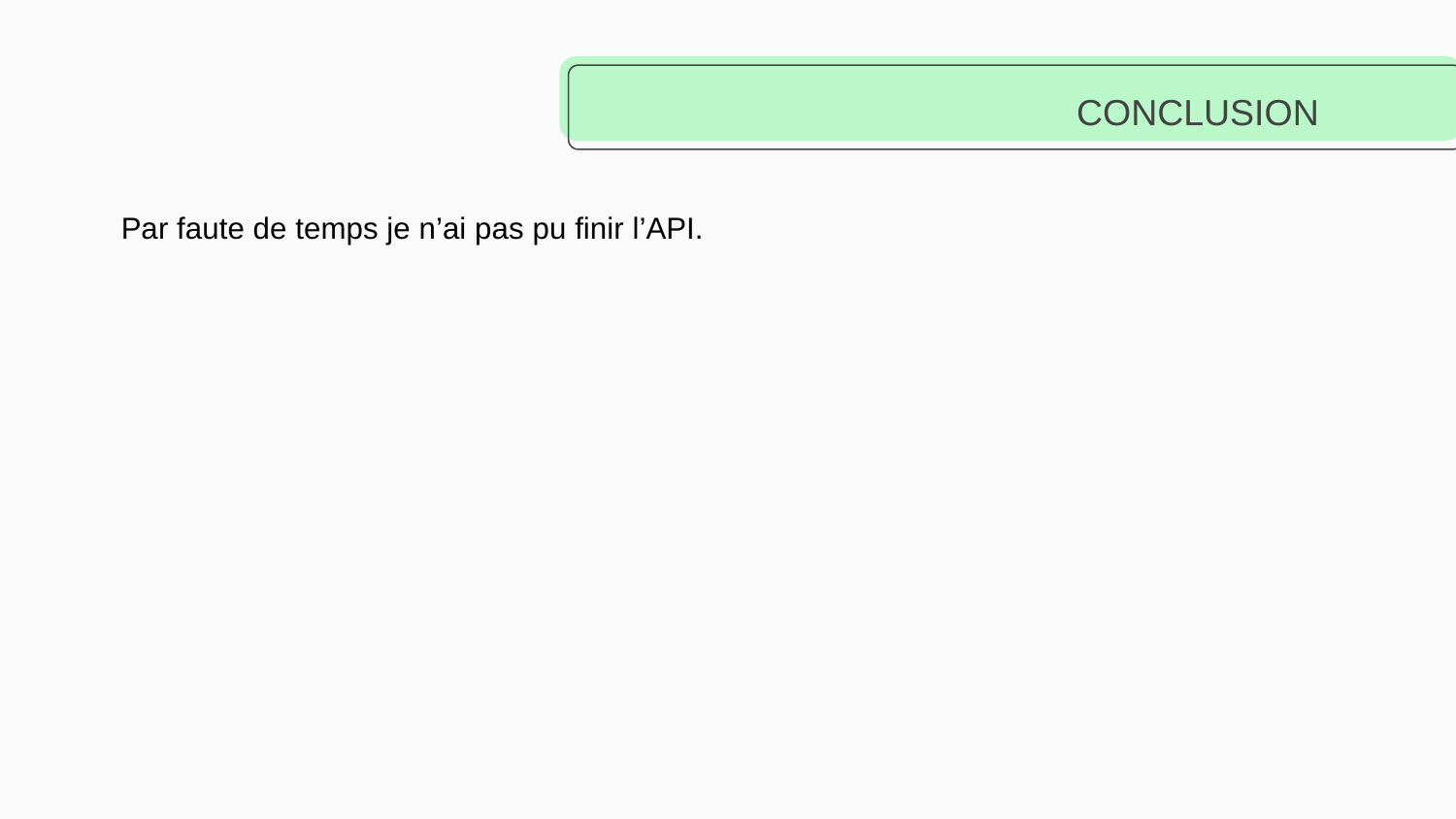

# CONCLUSION

Par faute de temps je n’ai pas pu finir l’API.